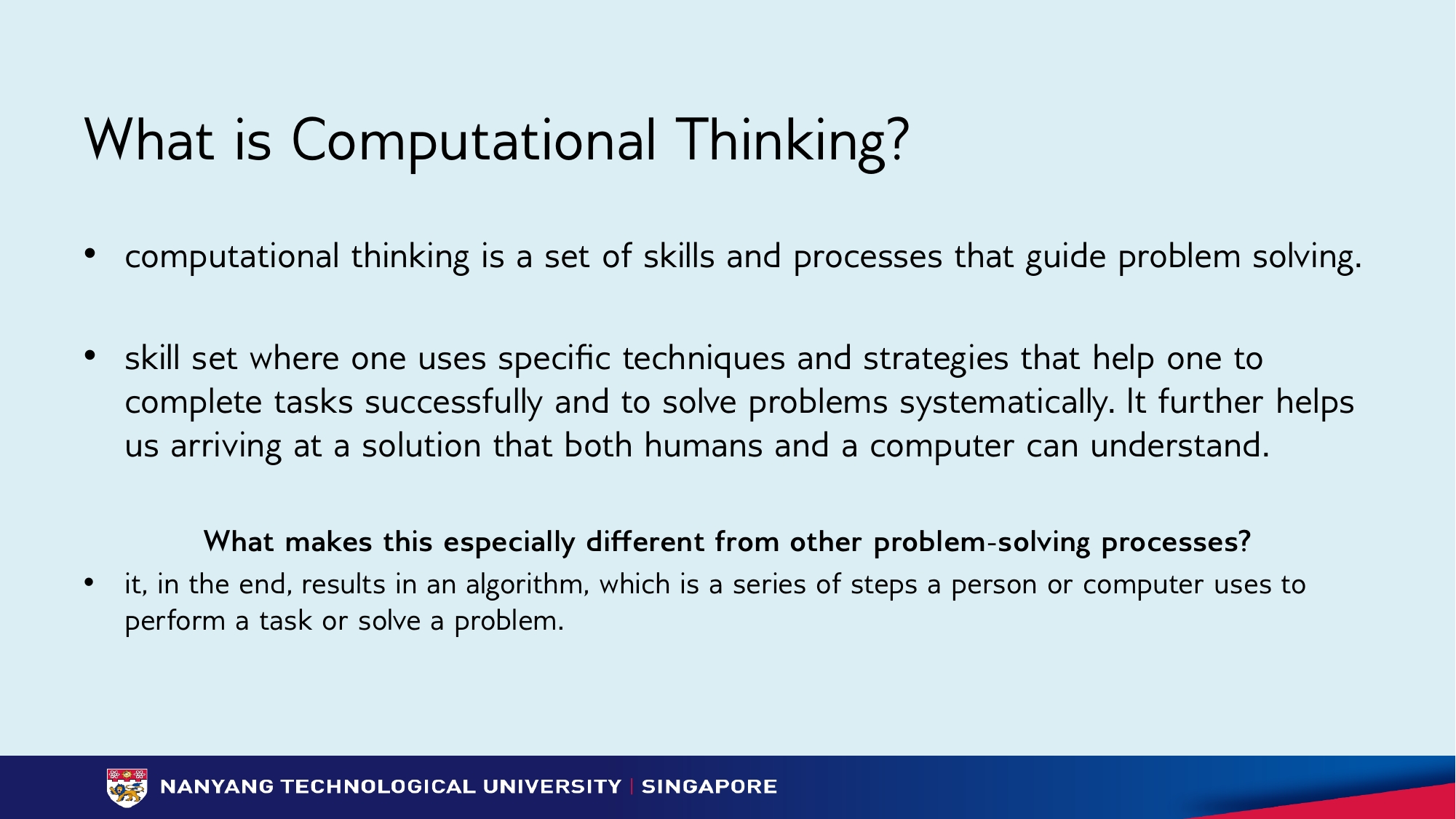

# What is Computational Thinking?
computational thinking is a set of skills and processes that guide problem solving.

skill set where one uses specific techniques and strategies that help one to complete tasks successfully and to solve problems systematically. It further helps us arriving at a solution that both humans and a computer can understand.

What makes this especially different from other problem-solving processes?
it, in the end, results in an algorithm, which is a series of steps a person or computer uses to perform a task or solve a problem.